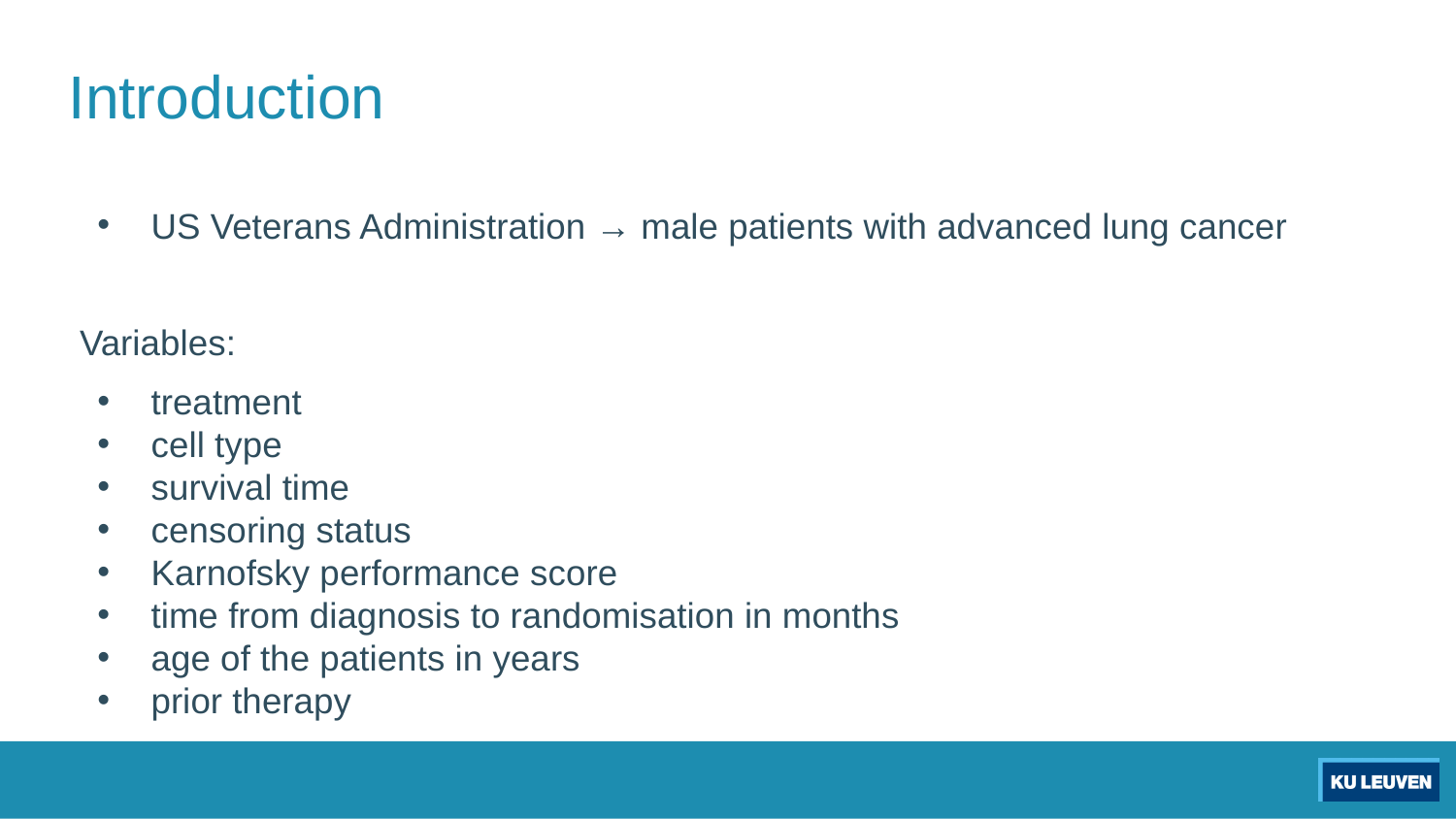

# Introduction
US Veterans Administration → male patients with advanced lung cancer

Variables:
treatment
cell type
survival time
censoring status
Karnofsky performance score
time from diagnosis to randomisation in months
age of the patients in years
prior therapy